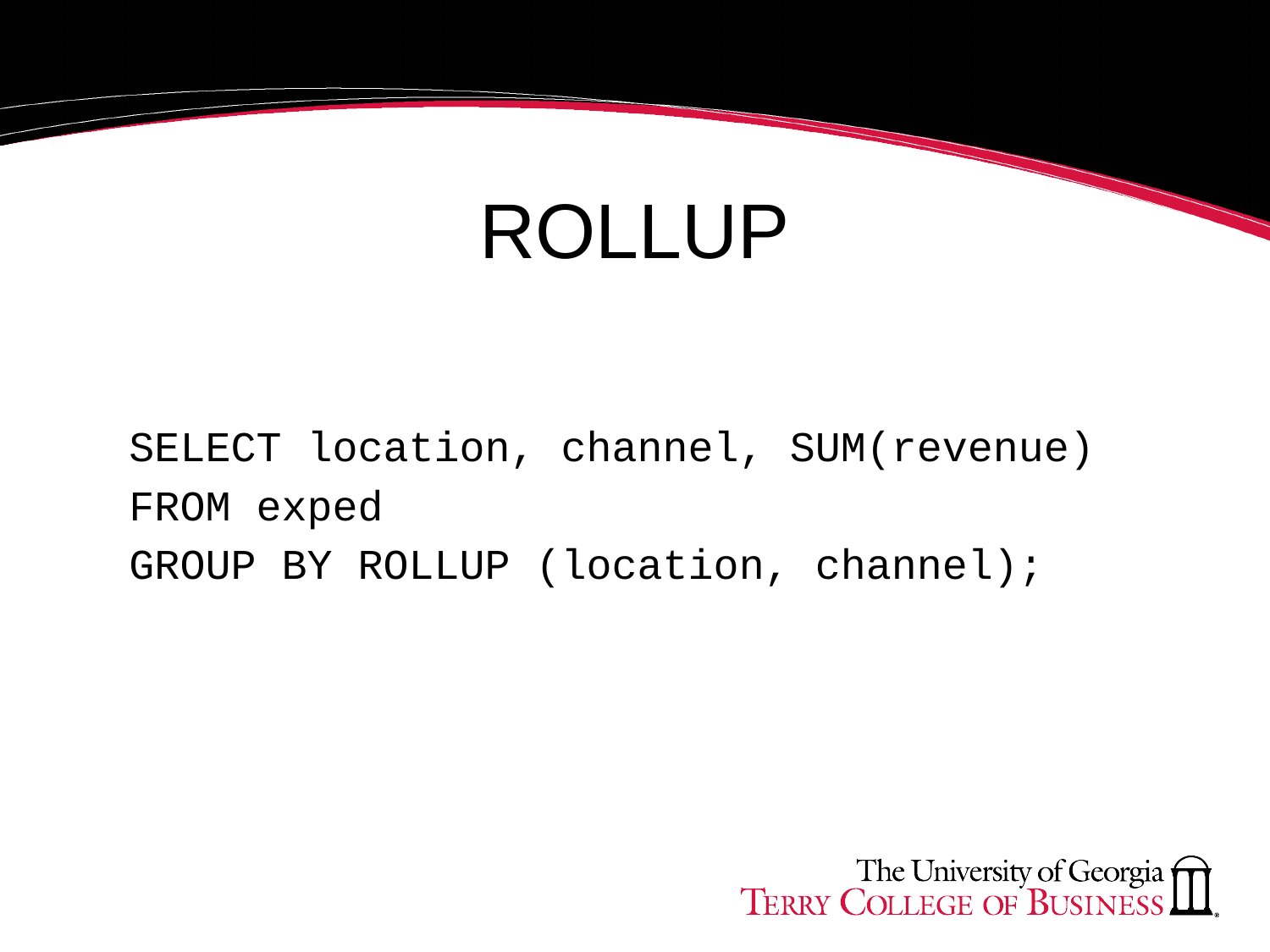

# ROLLUP
SELECT location, channel, SUM(revenue)
FROM exped
GROUP BY ROLLUP (location, channel);